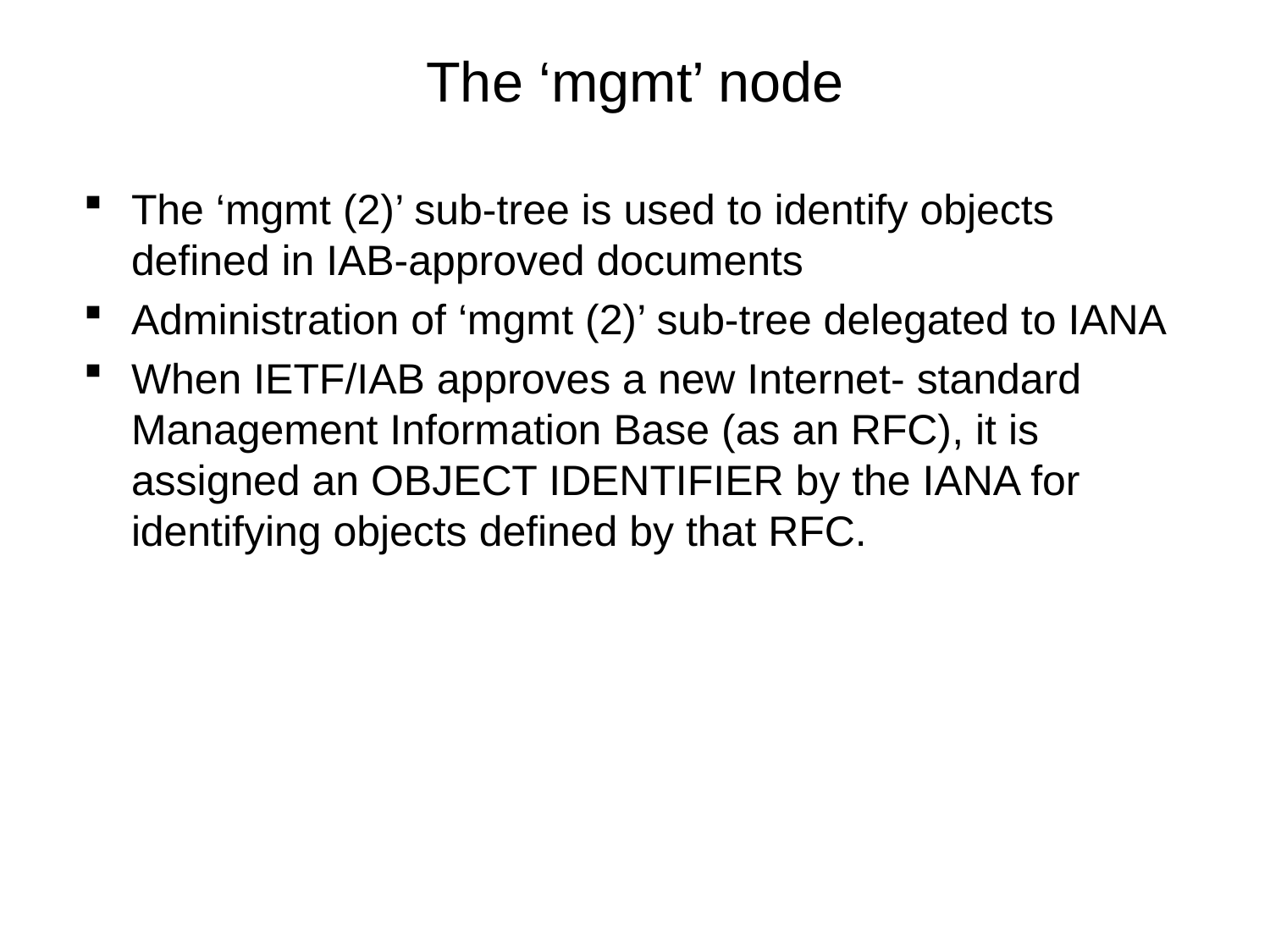

# The ‘mgmt’ node
The ‘mgmt (2)’ sub-tree is used to identify objects defined in IAB-approved documents
Administration of ‘mgmt (2)’ sub-tree delegated to IANA
When IETF/IAB approves a new Internet- standard Management Information Base (as an RFC), it is assigned an OBJECT IDENTIFIER by the IANA for identifying objects defined by that RFC.